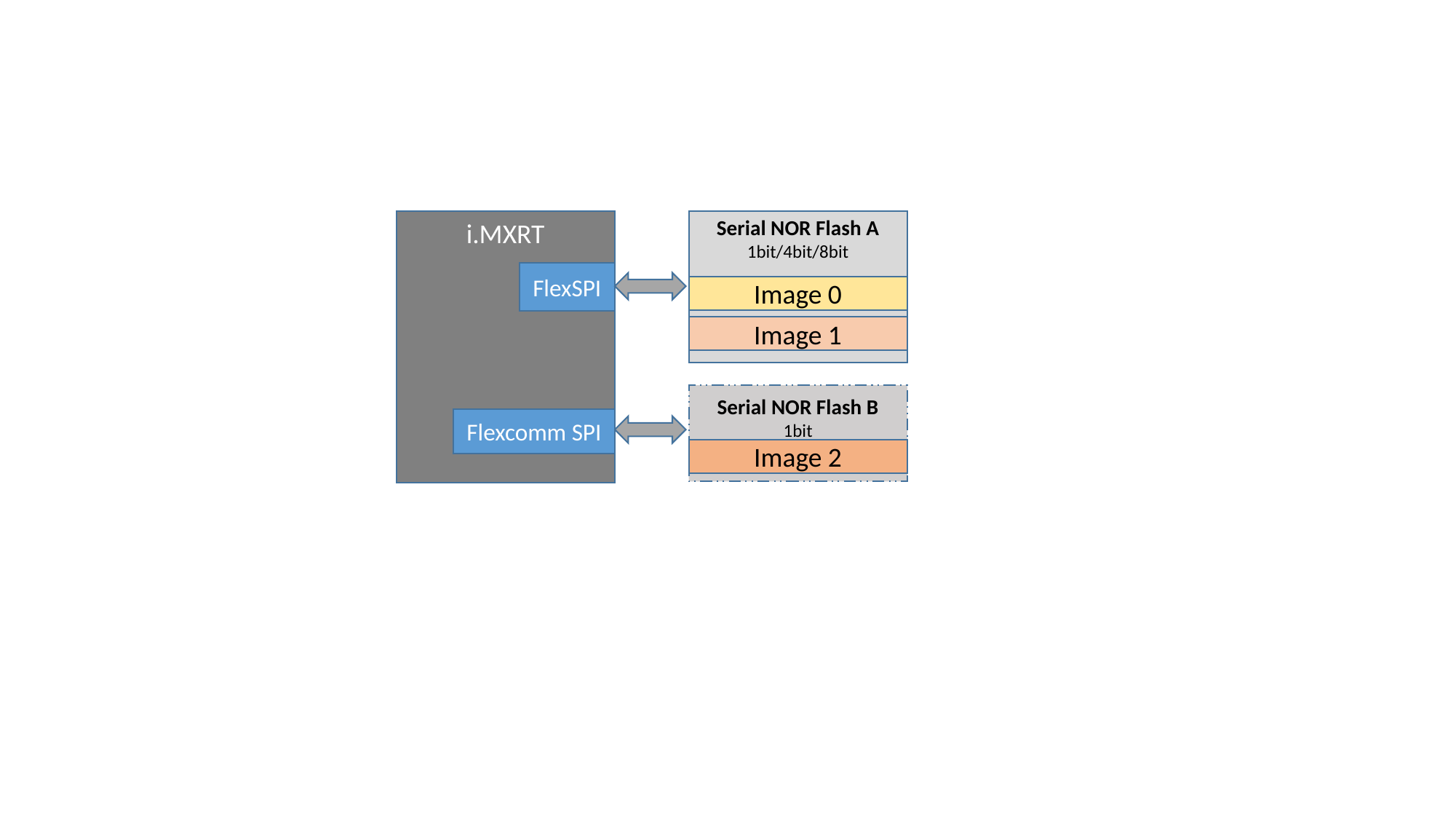

i.MXRT

Serial NOR Flash A
1bit/4bit/8bit

FlexSPI

Image 0
Image 1
Serial NOR Flash B
1bit

Flexcomm SPI

Image 2